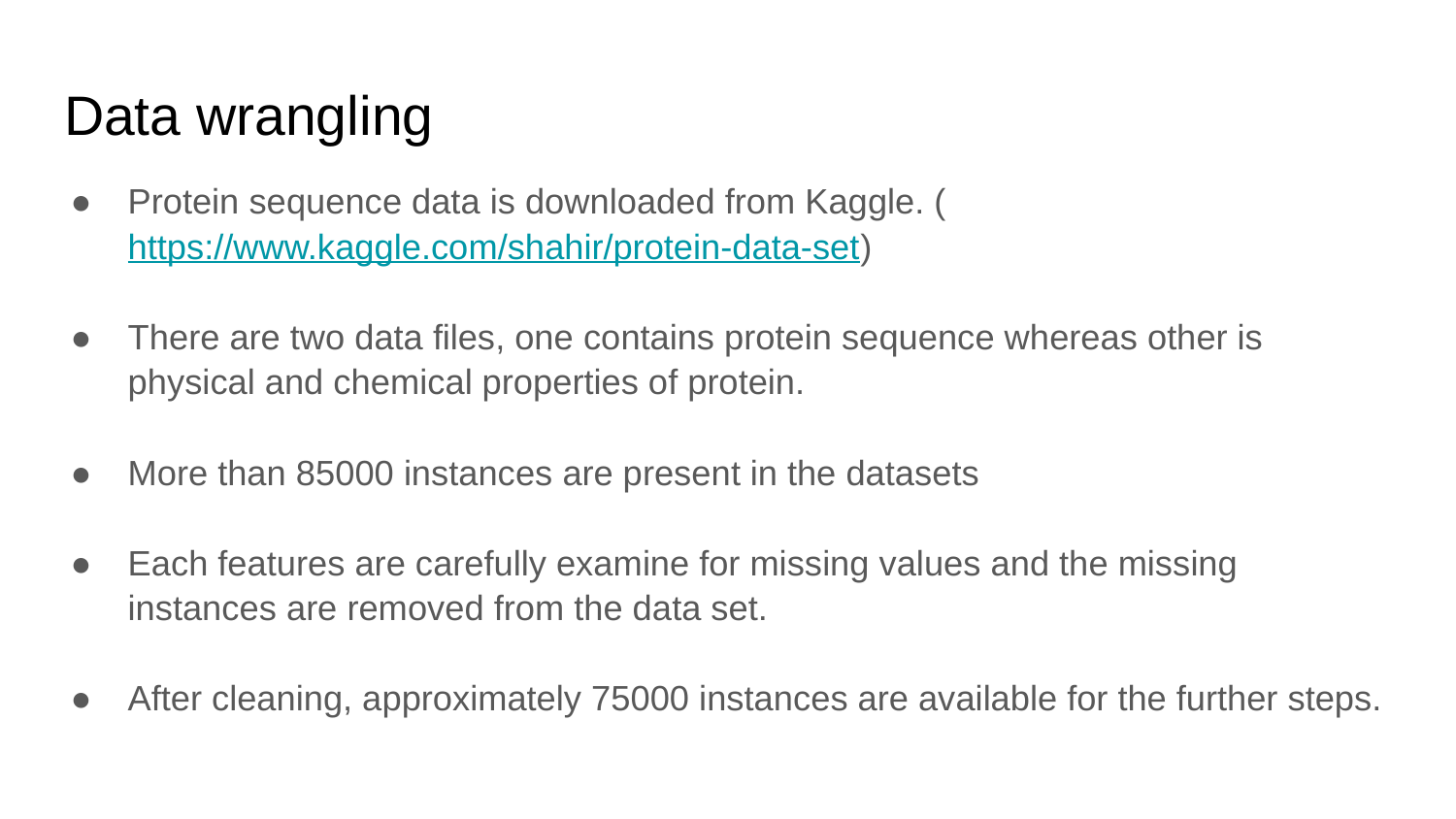

# Data wrangling
Protein sequence data is downloaded from Kaggle. (https://www.kaggle.com/shahir/protein-data-set)

There are two data files, one contains protein sequence whereas other is physical and chemical properties of protein.

More than 85000 instances are present in the datasets

Each features are carefully examine for missing values and the missing instances are removed from the data set.

After cleaning, approximately 75000 instances are available for the further steps.